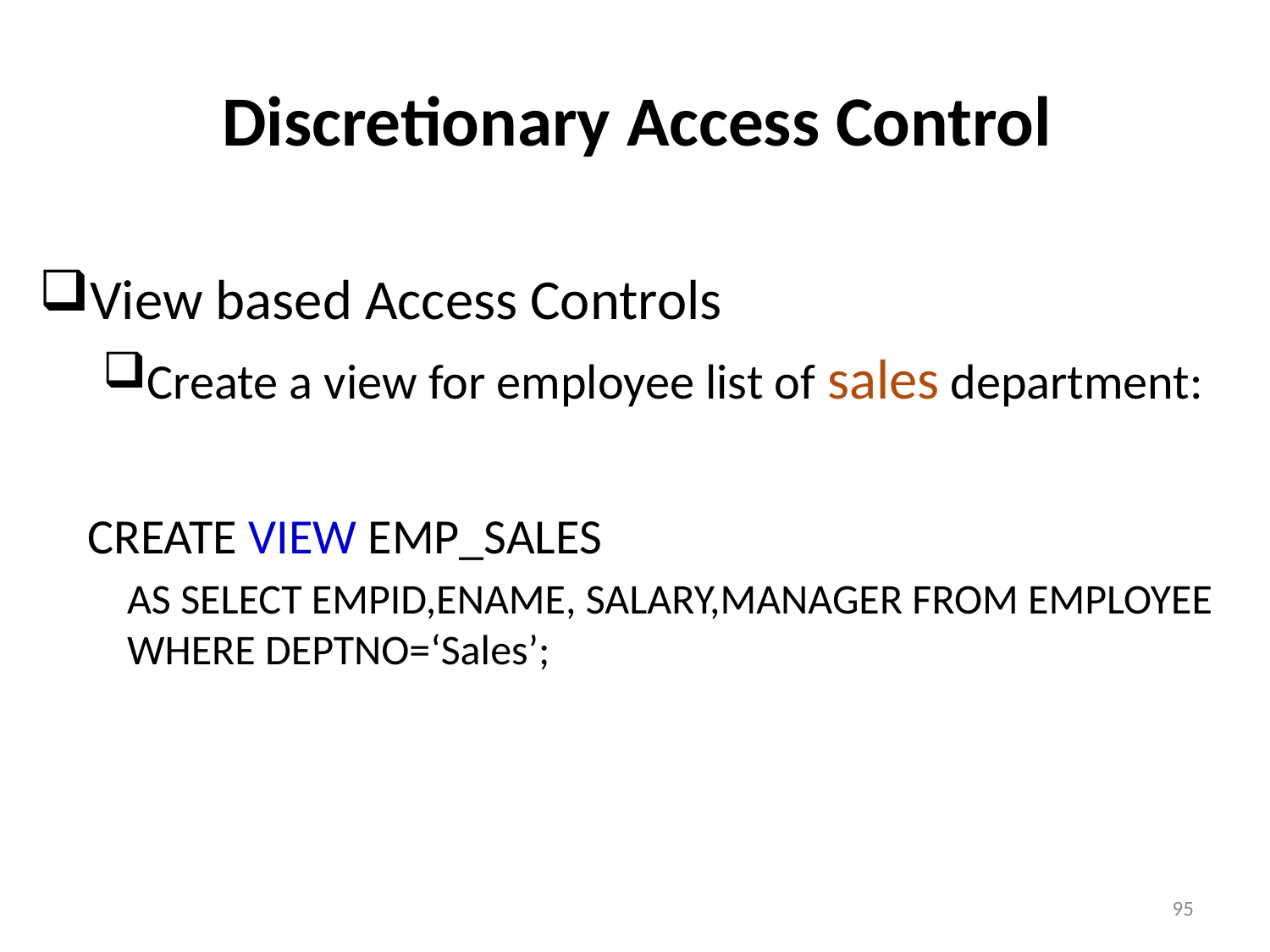

# Discretionary Access Control
View based Access Controls
Create a view for employee list of sales department:

CREATE VIEW EMP_SALES
AS SELECT EMPID,ENAME, SALARY,MANAGER FROM EMPLOYEE WHERE DEPTNO=‘Sales’;
95